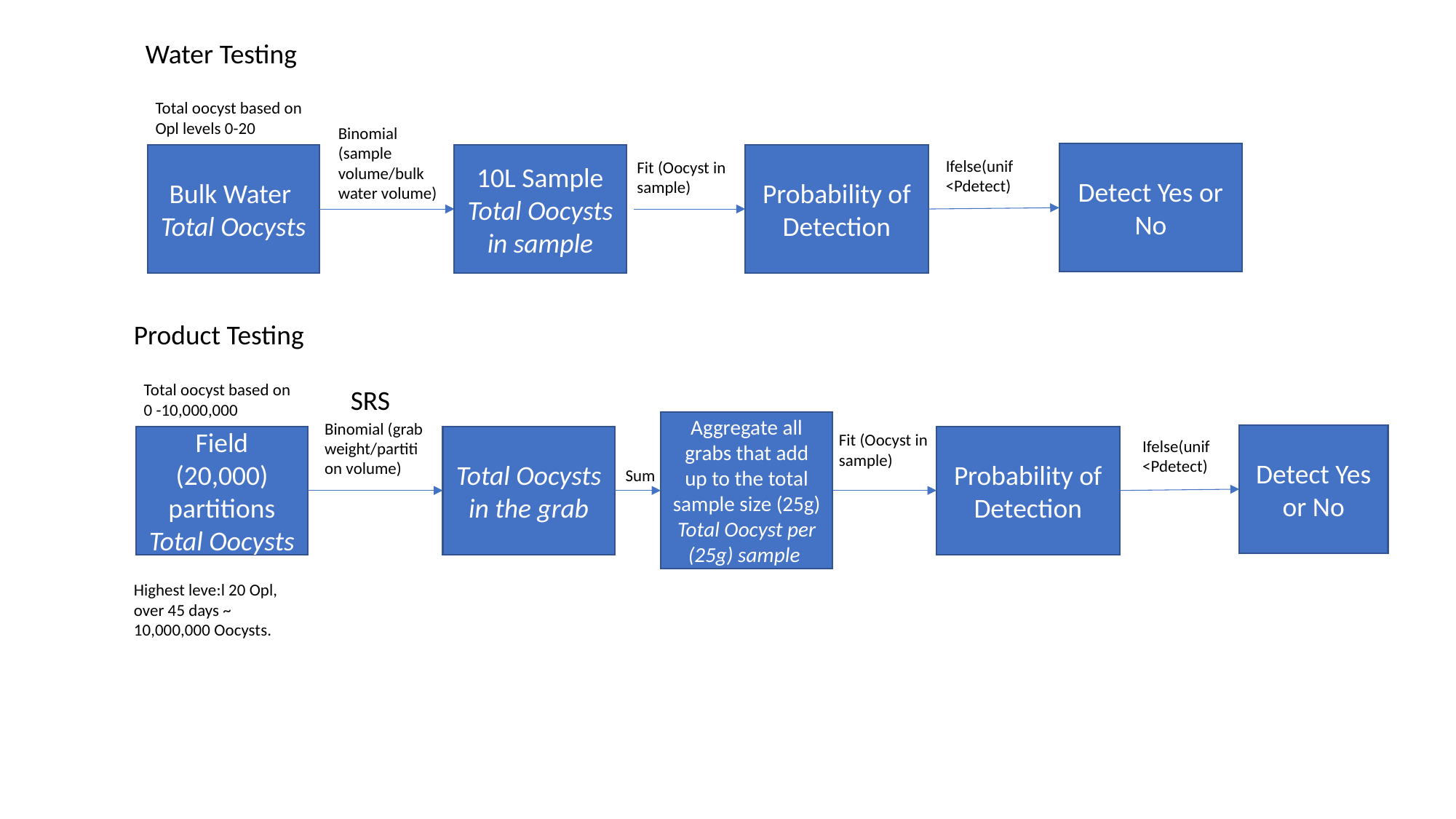

Water Testing
Total oocyst based on Opl levels 0-20
Binomial (sample volume/bulk water volume)
Detect Yes or No
Bulk Water
Total Oocysts
10L Sample
Total Oocysts in sample
Probability of Detection
Ifelse(unif <Pdetect)
Fit (Oocyst in sample)
Product Testing
Total oocyst based on 0 -10,000,000
SRS
Aggregate all grabs that add up to the total sample size (25g)
Total Oocyst per (25g) sample
Binomial (grab weight/partition volume)
Fit (Oocyst in sample)
Detect Yes or No
Field (20,000) partitions
Total Oocysts
Total Oocysts in the grab
Probability of Detection
Ifelse(unif <Pdetect)
Sum
Highest leve:l 20 Opl, over 45 days ~ 10,000,000 Oocysts.